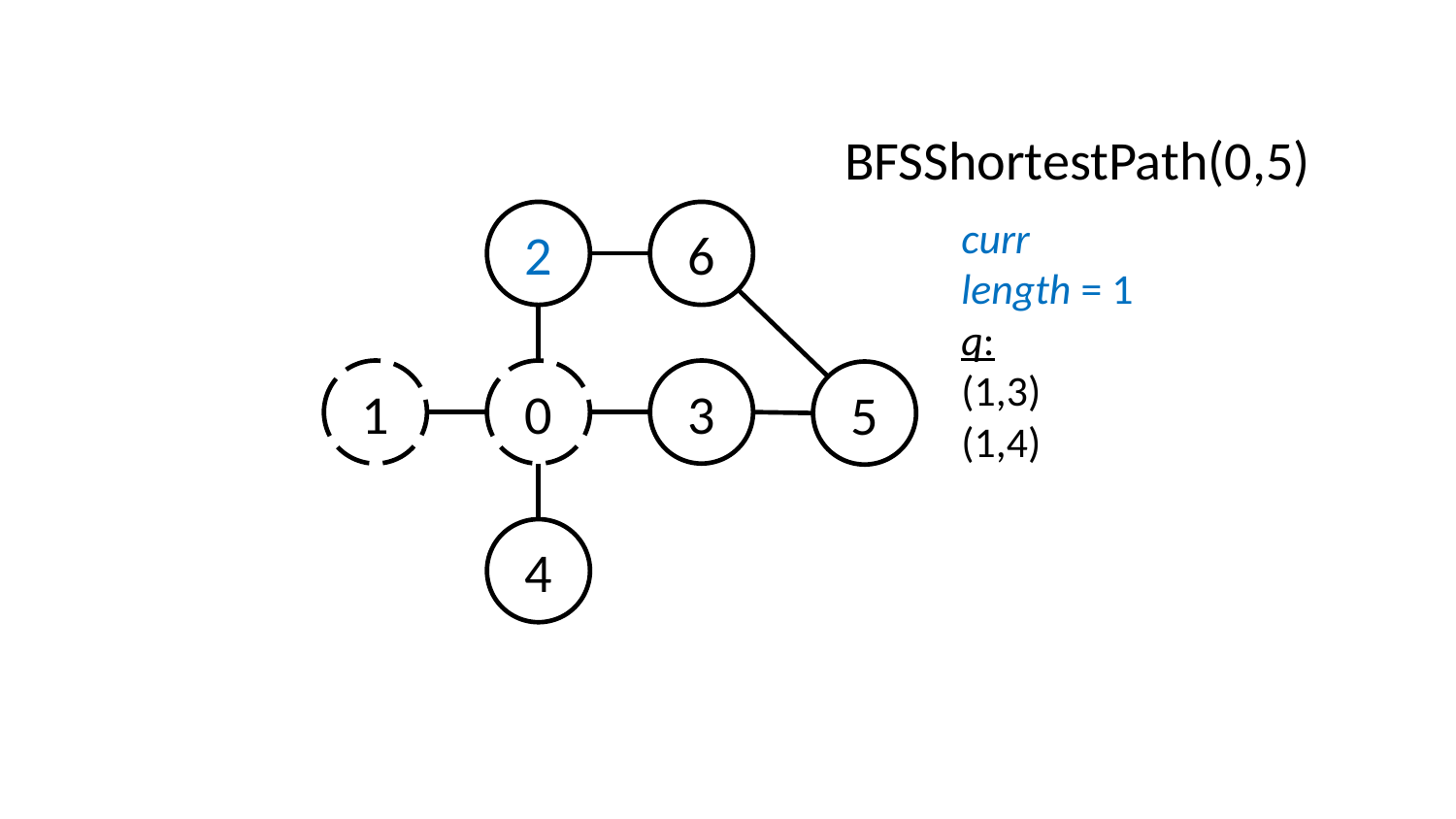

BFSShortestPath(0,5)
6
2
curr
length = 1
q:
(1,3)
(1,4)
1
3
0
5
4